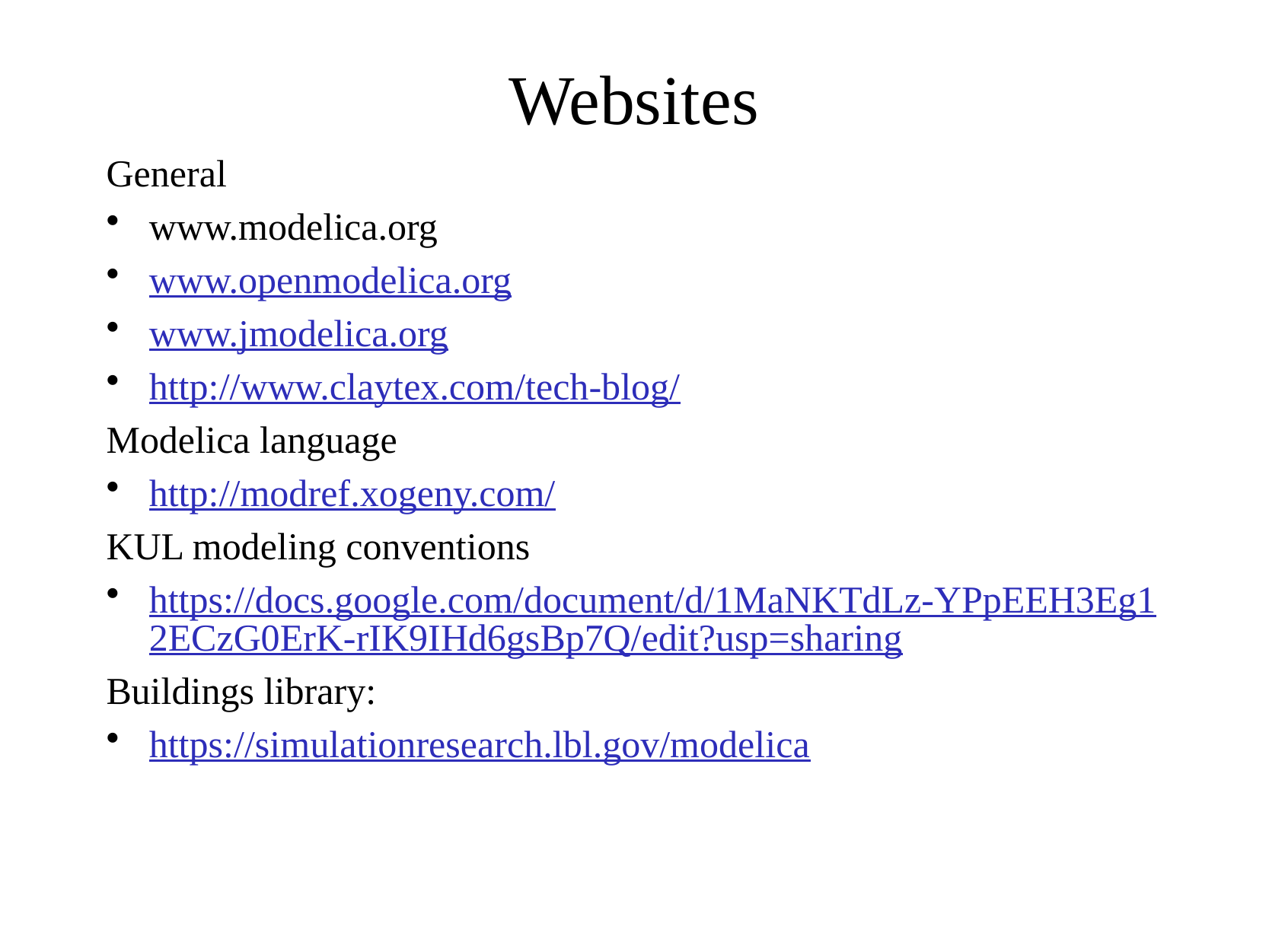

# Websites
General
www.modelica.org
www.openmodelica.org
www.jmodelica.org
http://www.claytex.com/tech-blog/
Modelica language
http://modref.xogeny.com/
KUL modeling conventions
https://docs.google.com/document/d/1MaNKTdLz-YPpEEH3Eg12ECzG0ErK-rIK9IHd6gsBp7Q/edit?usp=sharing
Buildings library:
https://simulationresearch.lbl.gov/modelica